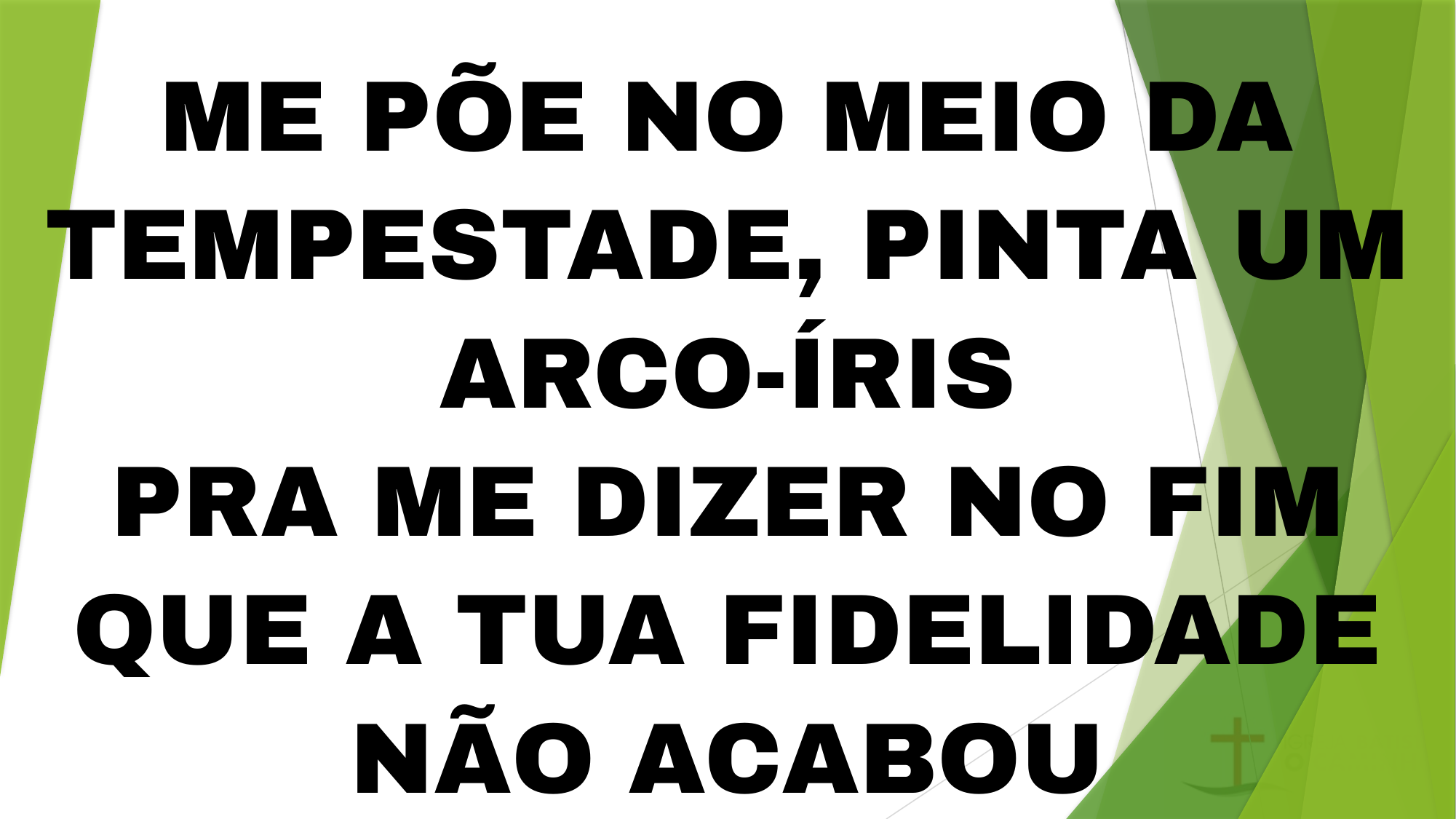

ME PÕE NO MEIO DA TEMPESTADE, PINTA UM ARCO-ÍRIS
PRA ME DIZER NO FIM
QUE A TUA FIDELIDADE NÃO ACABOU

#